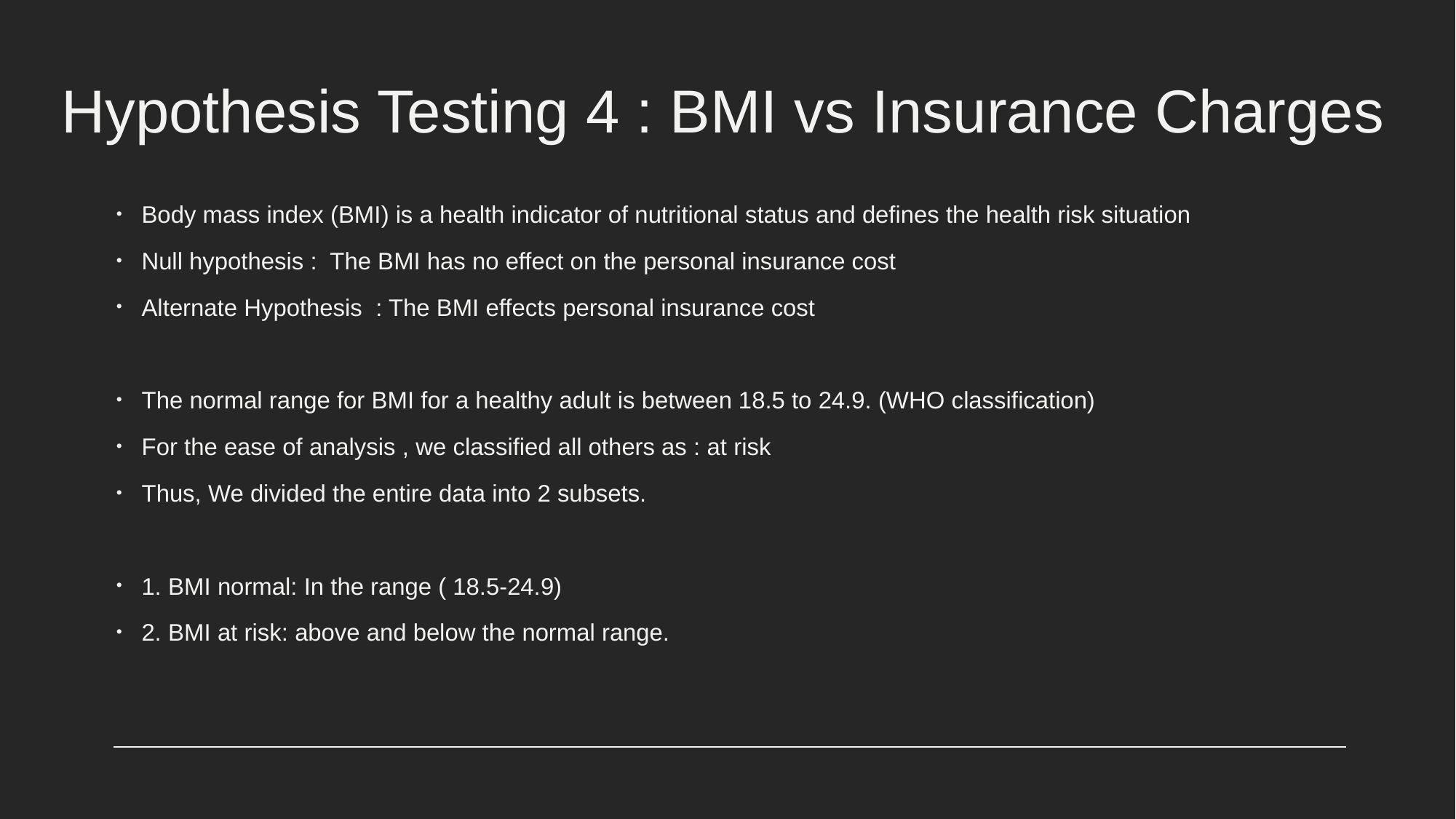

# Hypothesis Testing 4 : BMI vs Insurance Charges
Body mass index (BMI) is a health indicator of nutritional status and defines the health risk situation
Null hypothesis :  The BMI has no effect on the personal insurance cost
Alternate Hypothesis  : The BMI effects personal insurance cost

The normal range for BMI for a healthy adult is between 18.5 to 24.9. (WHO classification)
For the ease of analysis , we classified all others as : at risk
Thus, We divided the entire data into 2 subsets.

1. BMI normal: In the range ( 18.5-24.9)
2. BMI at risk: above and below the normal range.